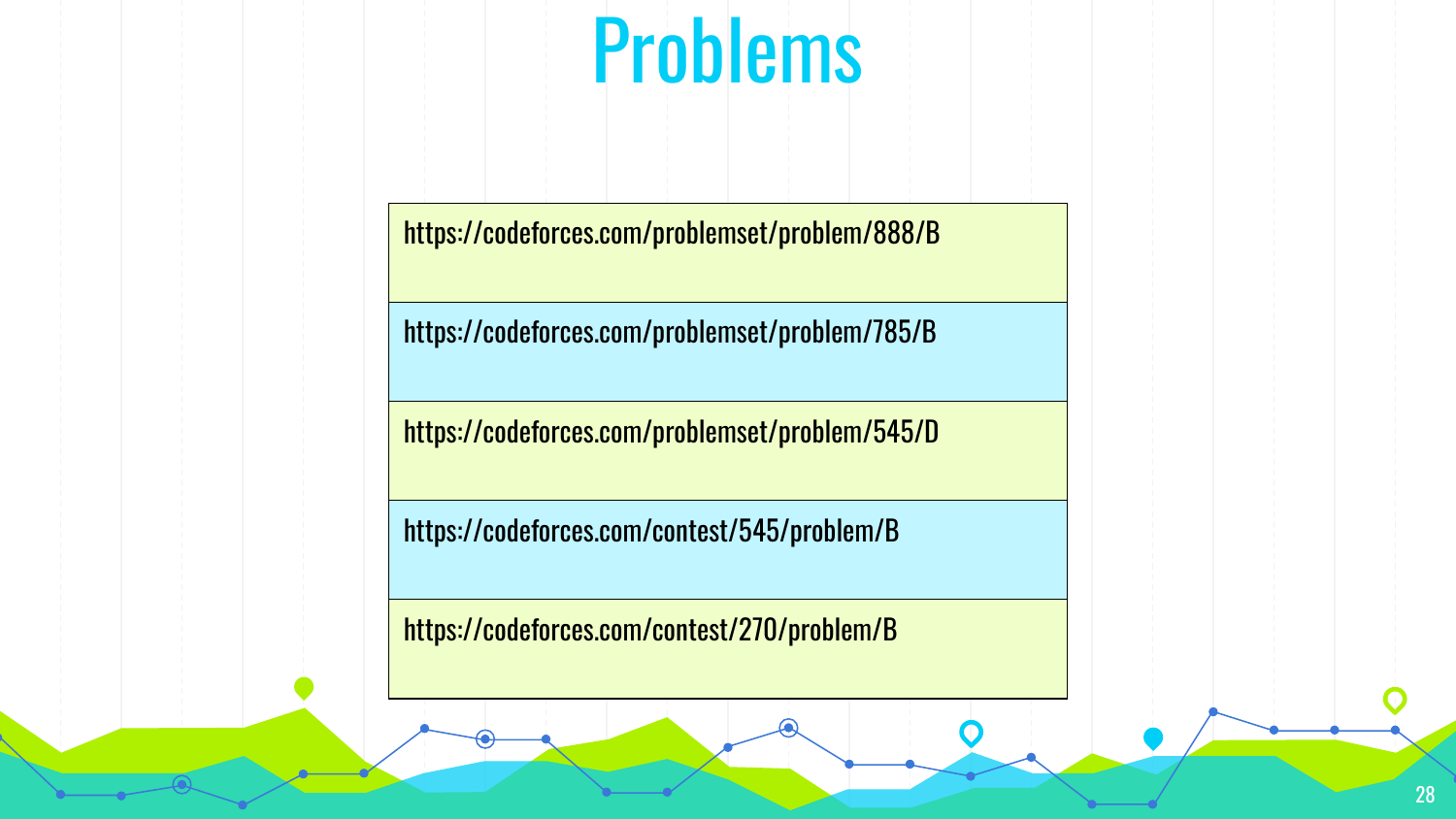

Problems
| https://codeforces.com/problemset/problem/888/B |
| --- |
| https://codeforces.com/problemset/problem/785/B |
| https://codeforces.com/problemset/problem/545/D |
| https://codeforces.com/contest/545/problem/B |
| https://codeforces.com/contest/270/problem/B |
28